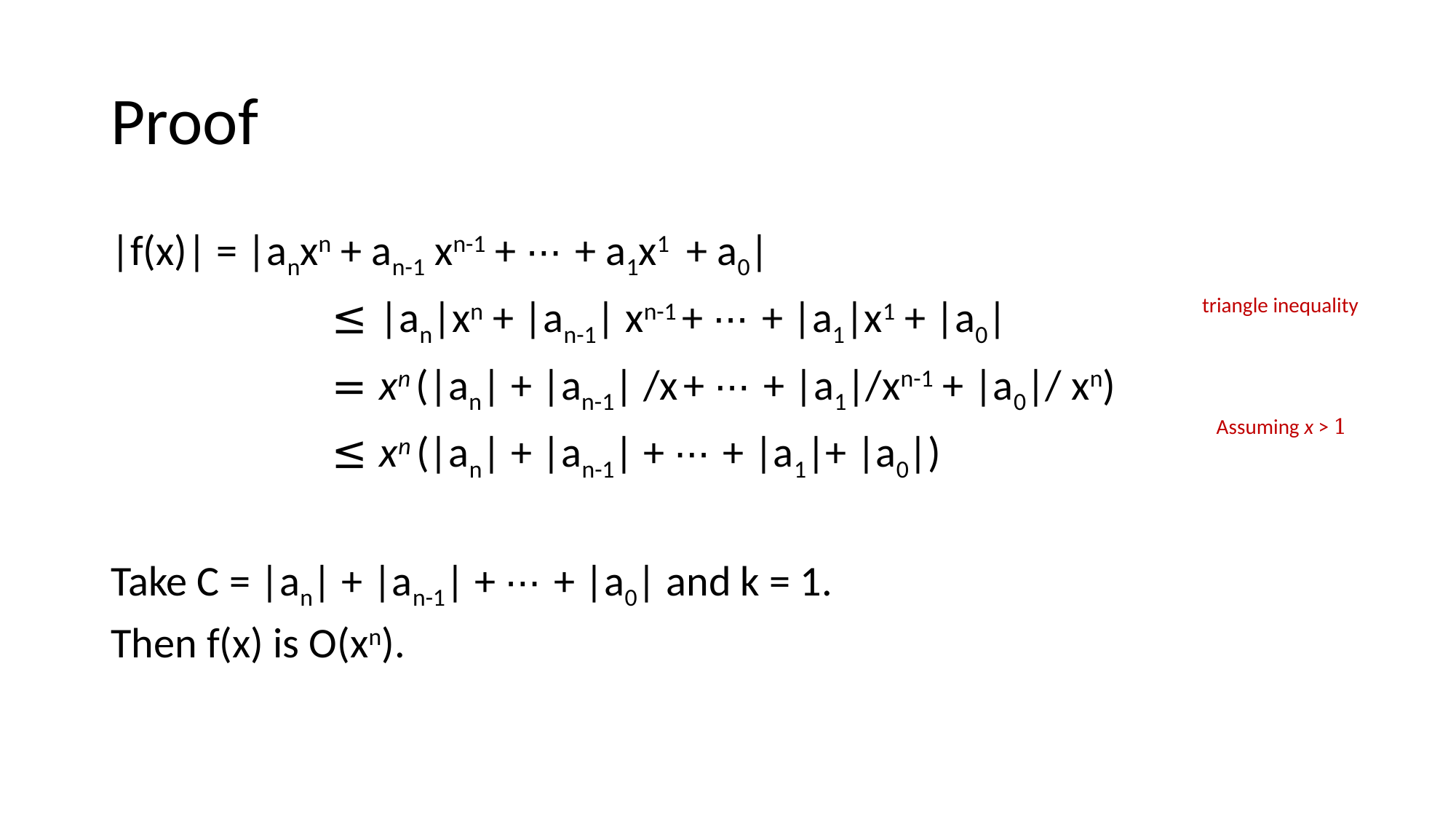

# Proof
|f(x)| = |anxn + an-1 xn-1 + ∙∙∙ + a1x1   + a0|
                       ≤ |an|xn + |an-1| xn-1 + ∙∙∙ + |a1|x1 + |a0|
                       = xn (|an| + |an-1| /x + ∙∙∙ + |a1|/xn-1 + |a0|/ xn)
                       ≤ xn (|an| + |an-1| + ∙∙∙ + |a1|+ |a0|)

Take C = |an| + |an-1| + ∙∙∙ + |a0| and k = 1.
Then f(x) is O(xn).
triangle inequality
   Assuming x > 1